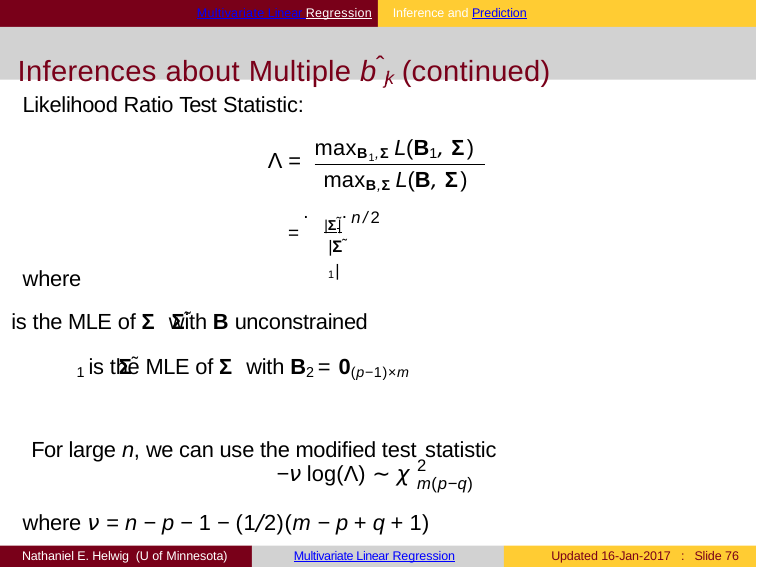

Multivariate Linear Regression	Inference and Prediction

# Inferences about Multiple bˆjk   (continued)
Likelihood Ratio Test Statistic:
maxB1,Σ L(B1, Σ)
Λ =
maxB,Σ L(B, Σ)

= . |Σ˜  |  .n/2
|Σ˜ 1|
where
Σ˜                                      is the MLE of Σ with B unconstrained
Σ˜             1 is the MLE of Σ with B2 = 0(p−1)×m

For large n, we can use the modified test statistic

2
m(p−q)
−ν log(Λ) ∼ χ
where ν = n − p − 1 − (1/2)(m − p + q + 1)

Nathaniel E. Helwig  (U of Minnesota)
Multivariate Linear Regression
Updated 16-Jan-2017   :   Slide 76